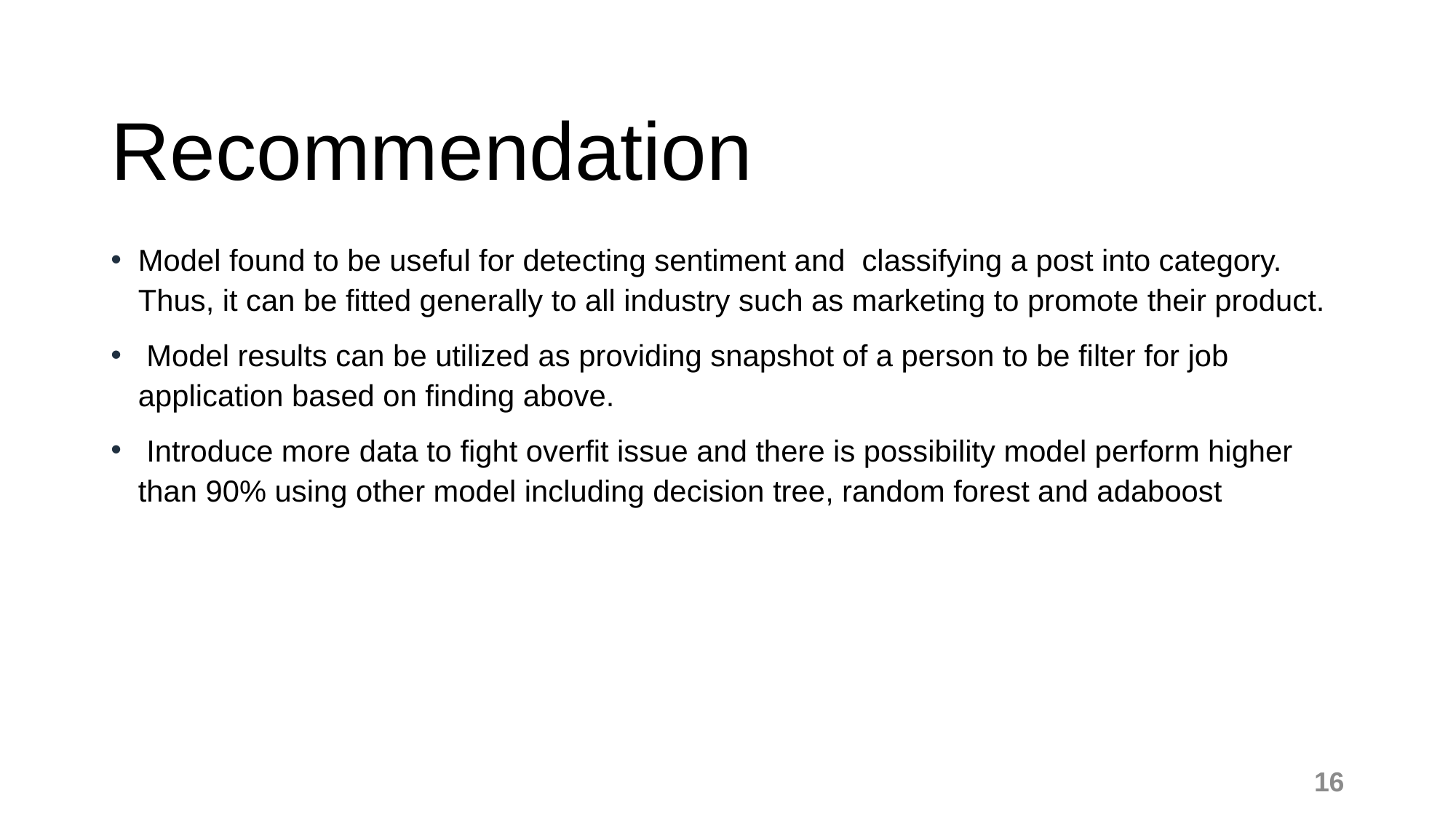

# Recommendation
Model found to be useful for detecting sentiment and  classifying a post into category. Thus, it can be fitted generally to all industry such as marketing to promote their product.
 Model results can be utilized as providing snapshot of a person to be filter for job application based on finding above.
 Introduce more data to fight overfit issue and there is possibility model perform higher than 90% using other model including decision tree, random forest and adaboost
16